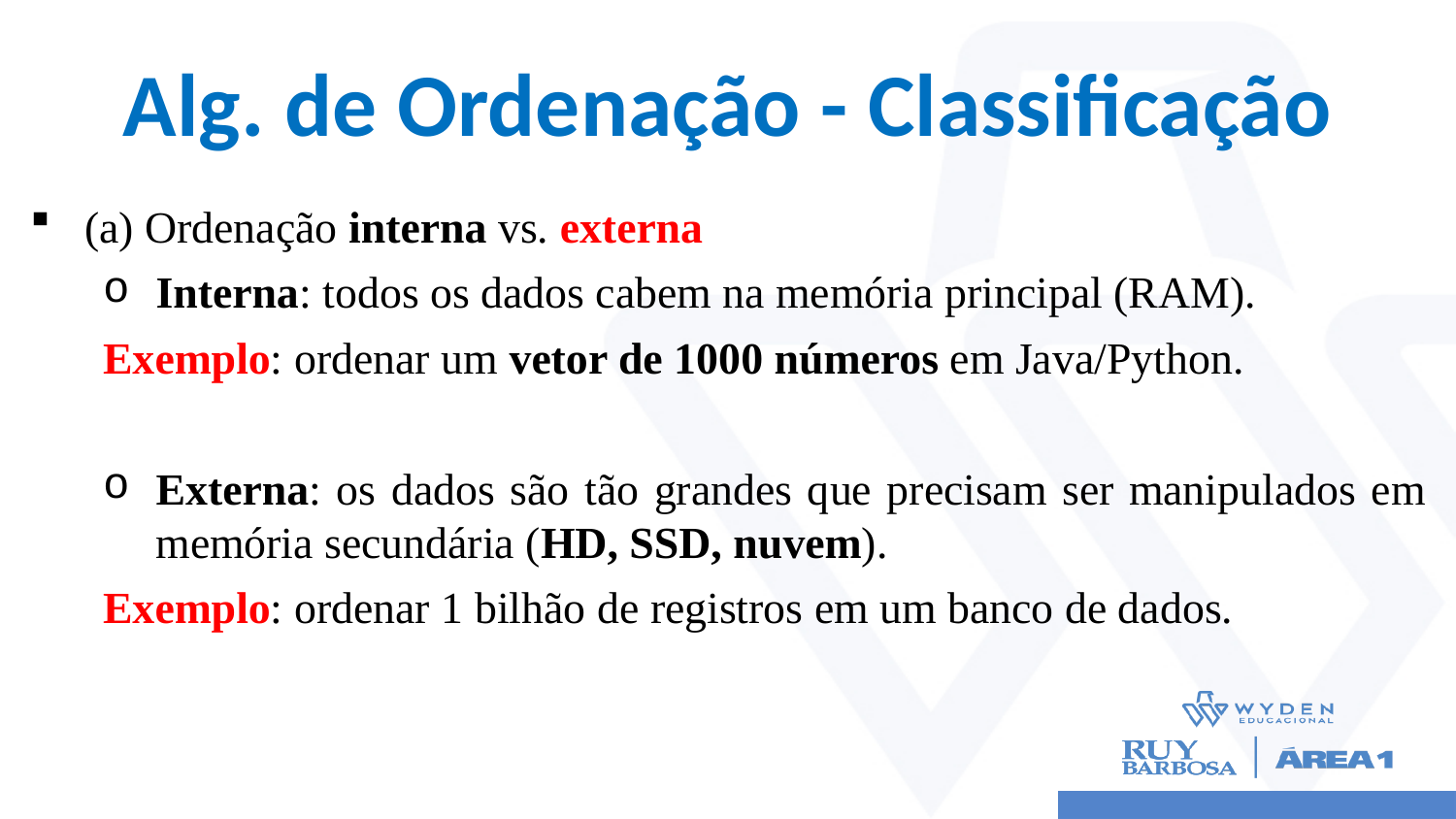

# Alg. de Ordenação - Classificação
(a) Ordenação interna vs. externa
Interna: todos os dados cabem na memória principal (RAM).
Exemplo: ordenar um vetor de 1000 números em Java/Python.

Externa: os dados são tão grandes que precisam ser manipulados em memória secundária (HD, SSD, nuvem).
Exemplo: ordenar 1 bilhão de registros em um banco de dados.